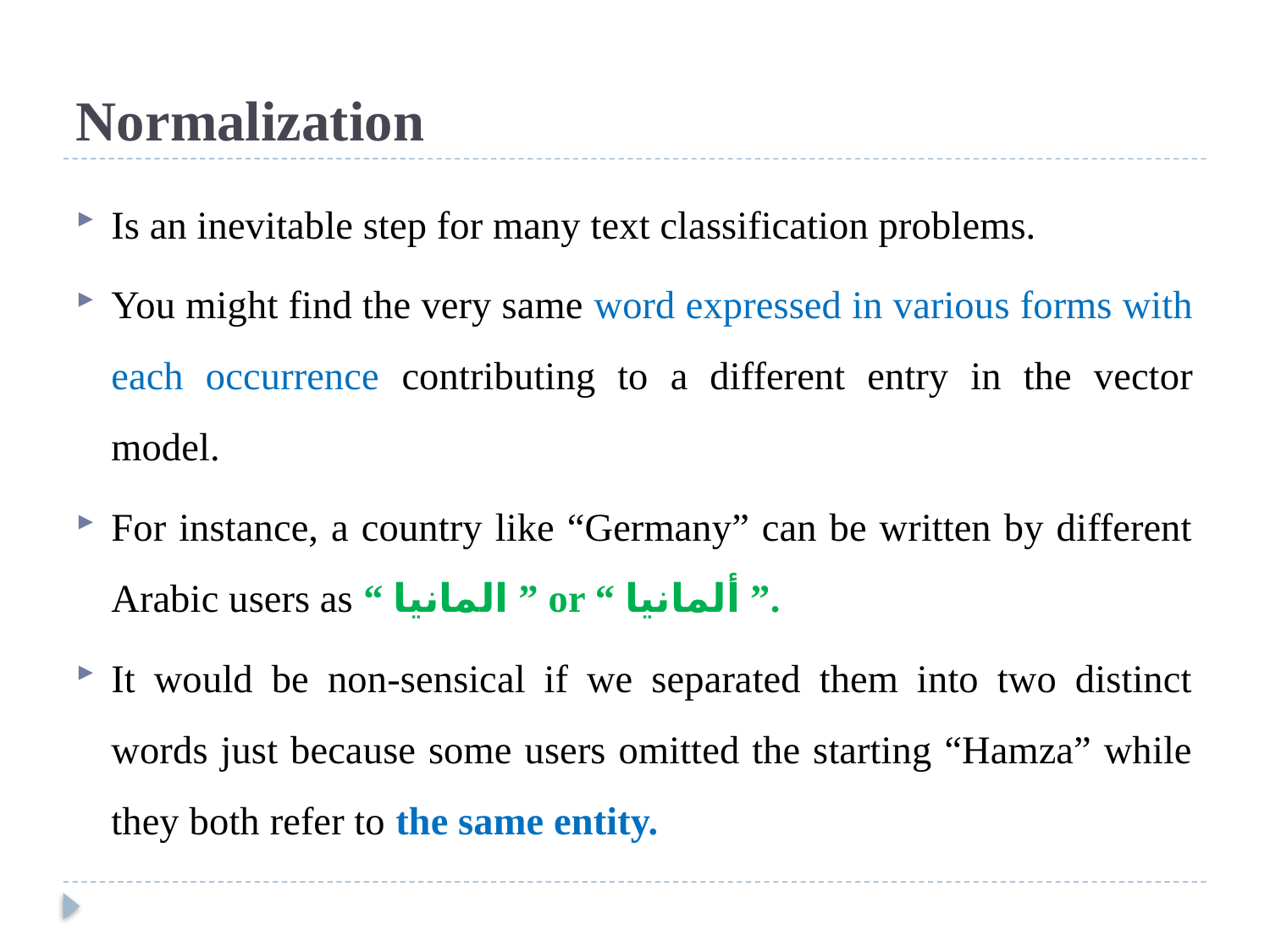

# Normalization
Is an inevitable step for many text classification problems.
You might find the very same word expressed in various forms with each occurrence contributing to a different entry in the vector model.
For instance, a country like “Germany” can be written by different Arabic users as “ المانيا ” or “ ألمانيا ”.
It would be non-sensical if we separated them into two distinct words just because some users omitted the starting “Hamza” while they both refer to the same entity.